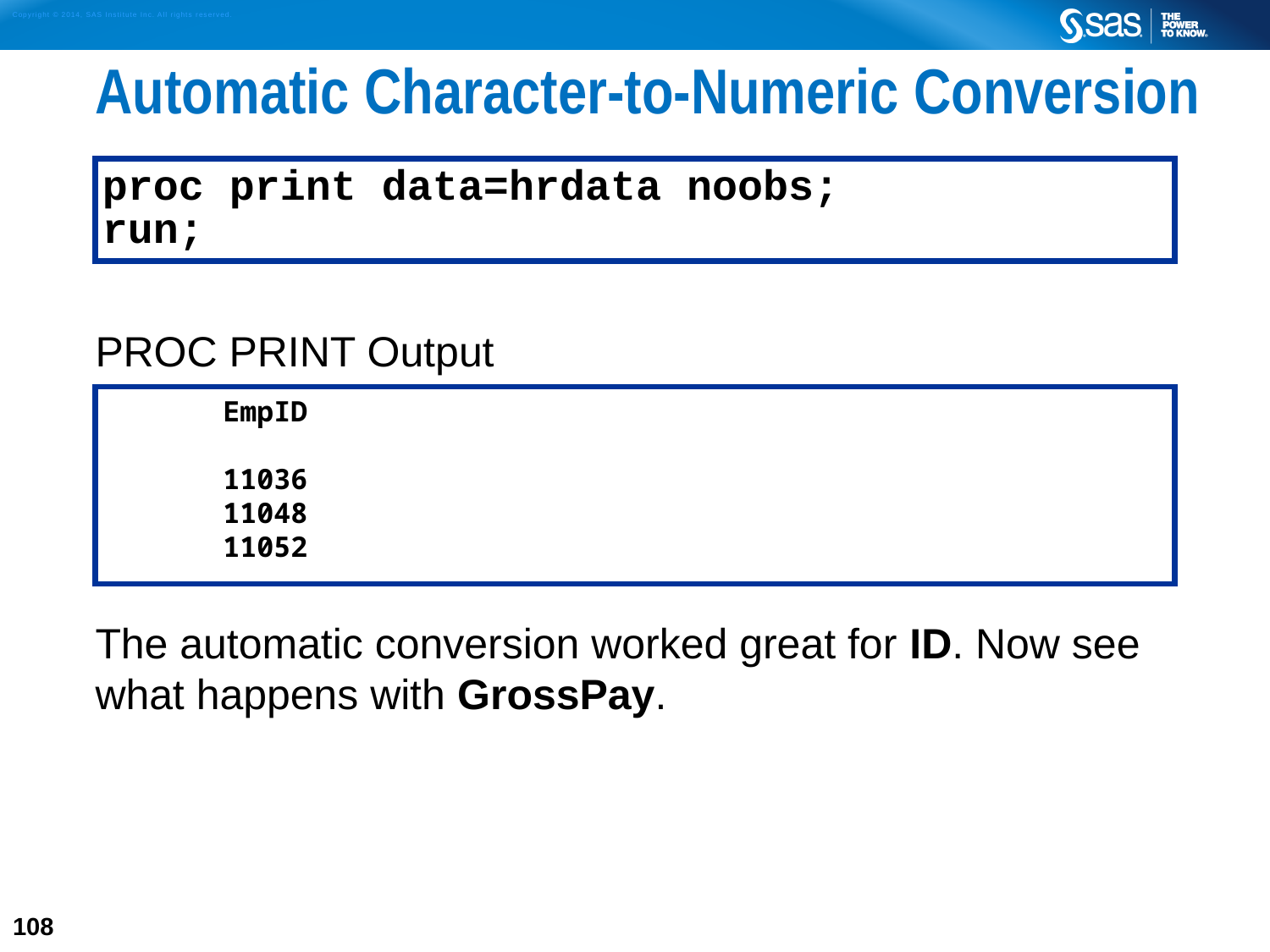

# Automatic Character-to-Numeric Conversion

PROC PRINT Output

The automatic conversion worked great for ID. Now see what happens with GrossPay.
proc print data=hrdata noobs;
run;
   EmpID

   11036
   11048
   11052

108